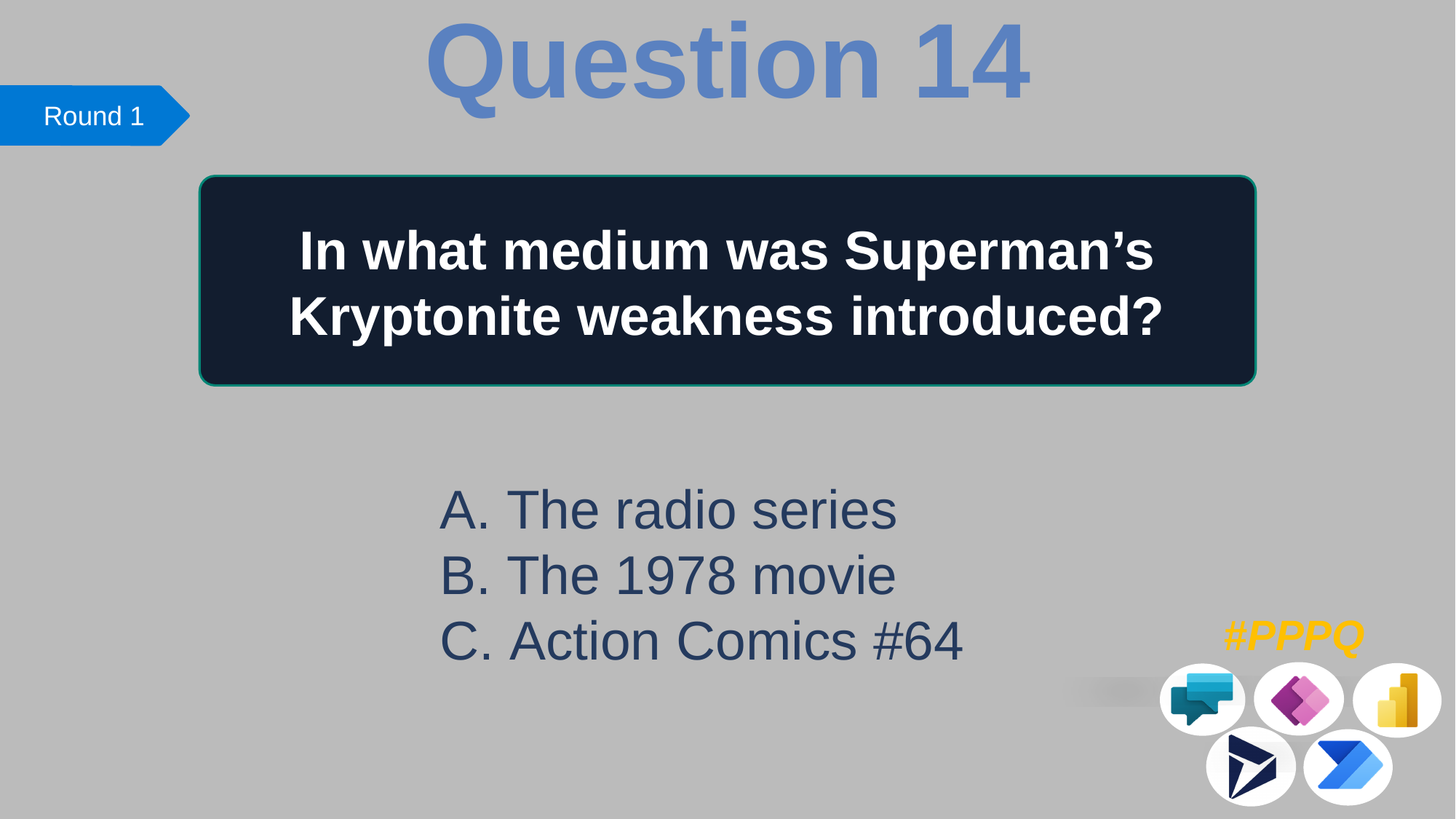

Question 14
In what medium was Superman’s Kryptonite weakness introduced?
 The radio series
 The 1978 movie
 Action Comics #64